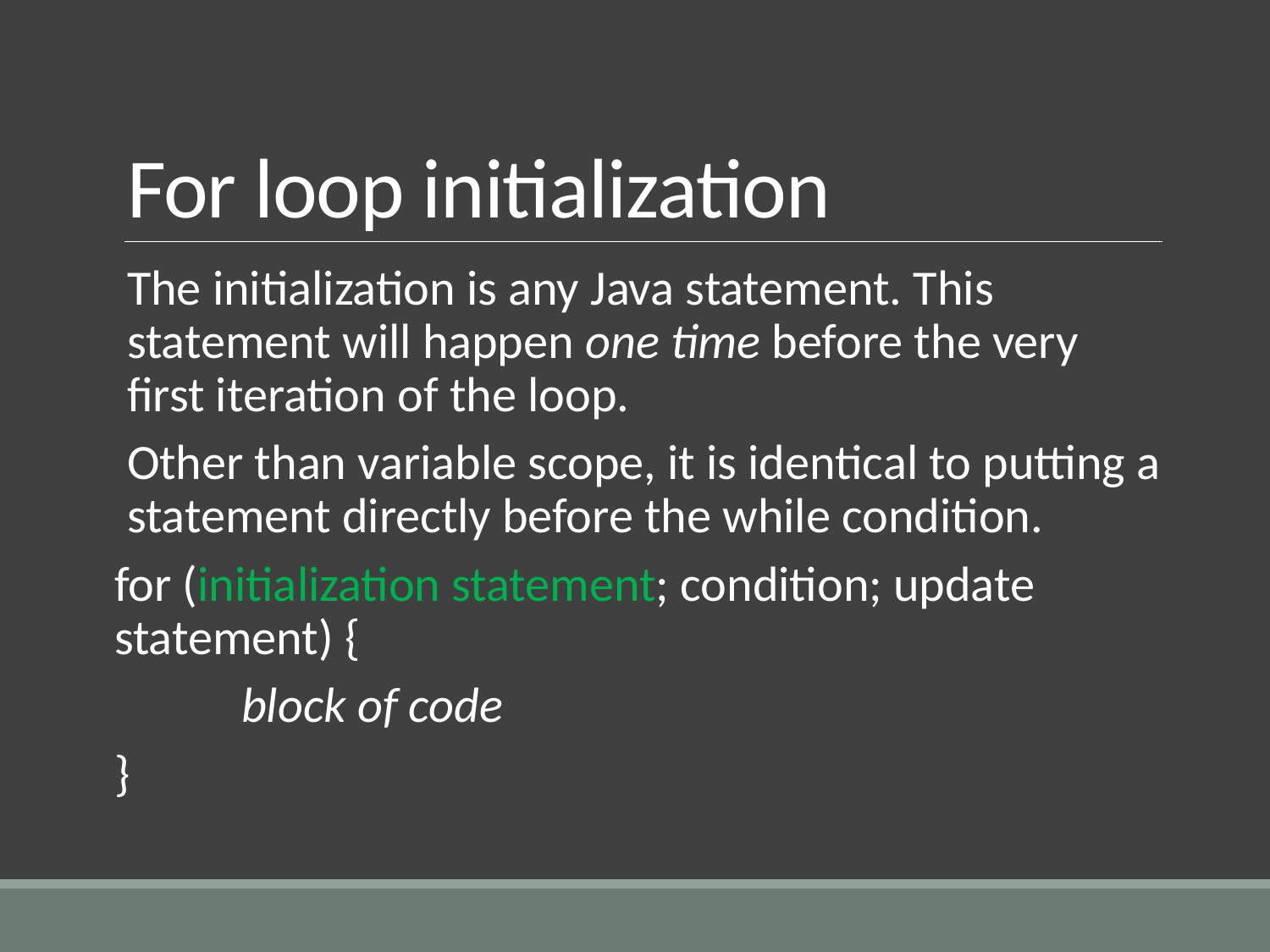

# For loop initialization
The initialization is any Java statement. This statement will happen one time before the very first iteration of the loop.
Other than variable scope, it is identical to putting a statement directly before the while condition.
for (initialization statement; condition; update statement) {
	block of code
}